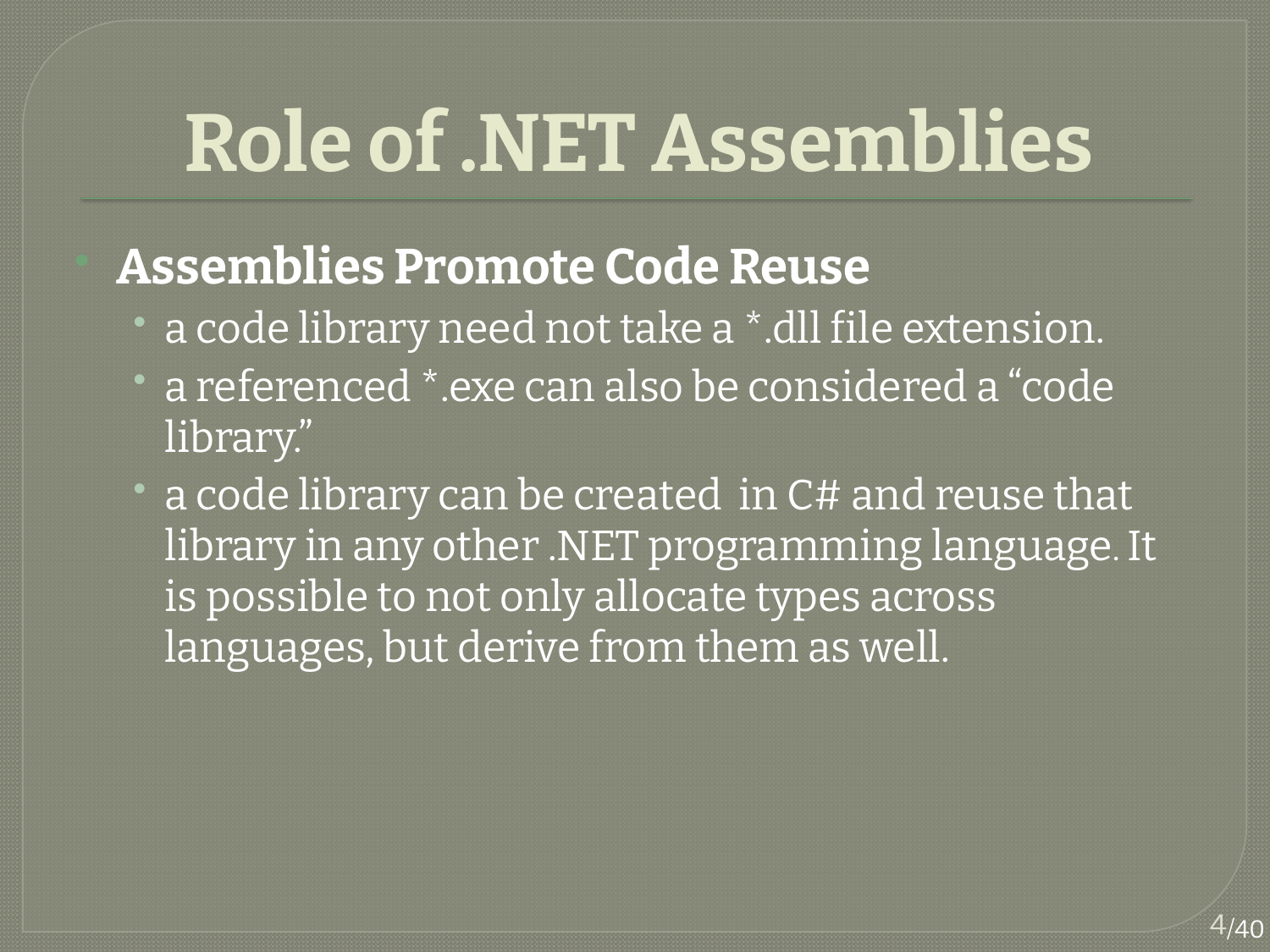

# Role of .NET Assemblies
Assemblies Promote Code Reuse
a code library need not take a *.dll file extension.
a referenced *.exe can also be considered a “code library.”
a code library can be created  in C# and reuse that library in any other .NET programming language. It is possible to not only allocate types across languages, but derive from them as well.

4